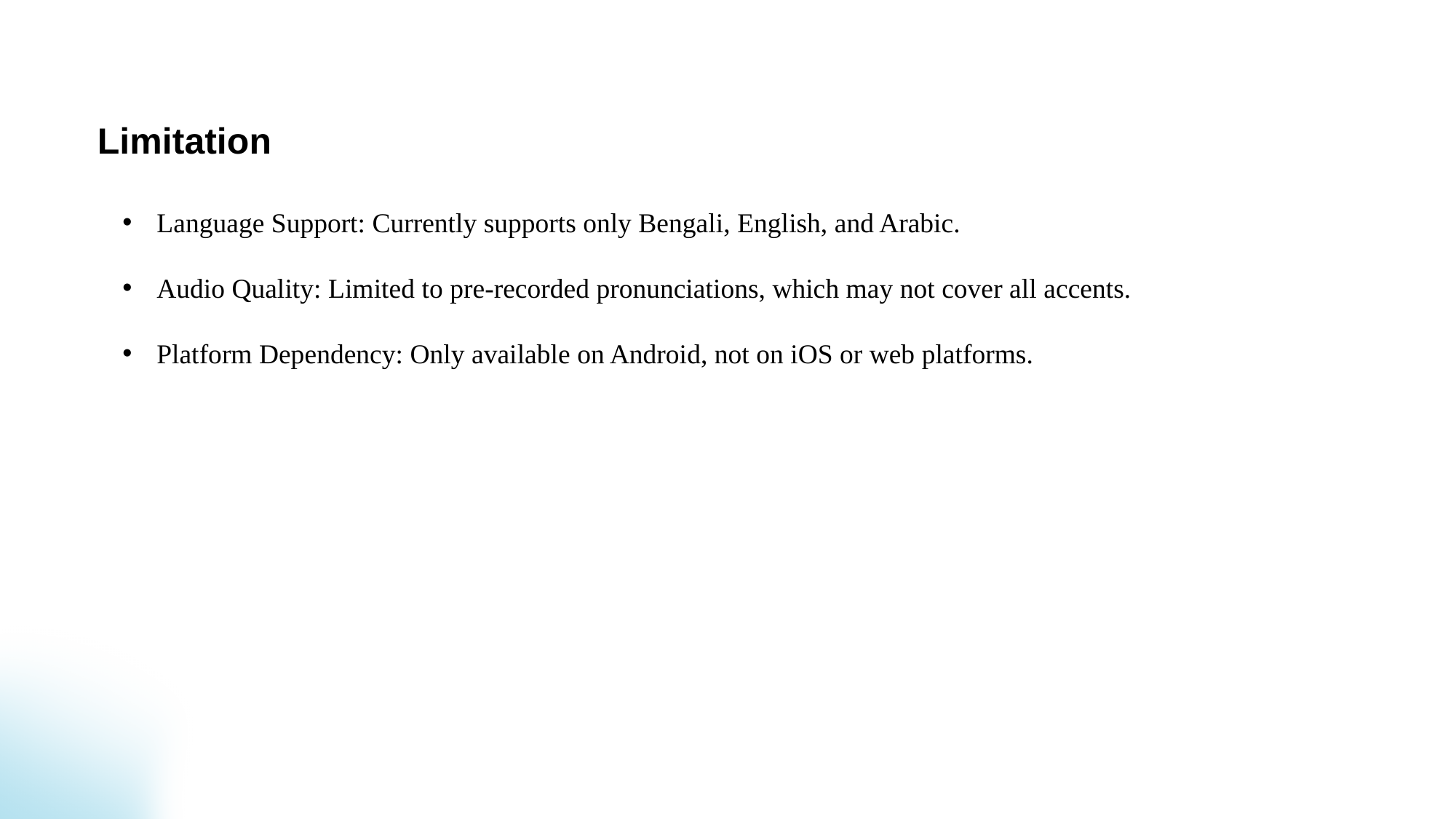

Limitation
Language Support: Currently supports only Bengali, English, and Arabic.
Audio Quality: Limited to pre-recorded pronunciations, which may not cover all accents.
Platform Dependency: Only available on Android, not on iOS or web platforms.